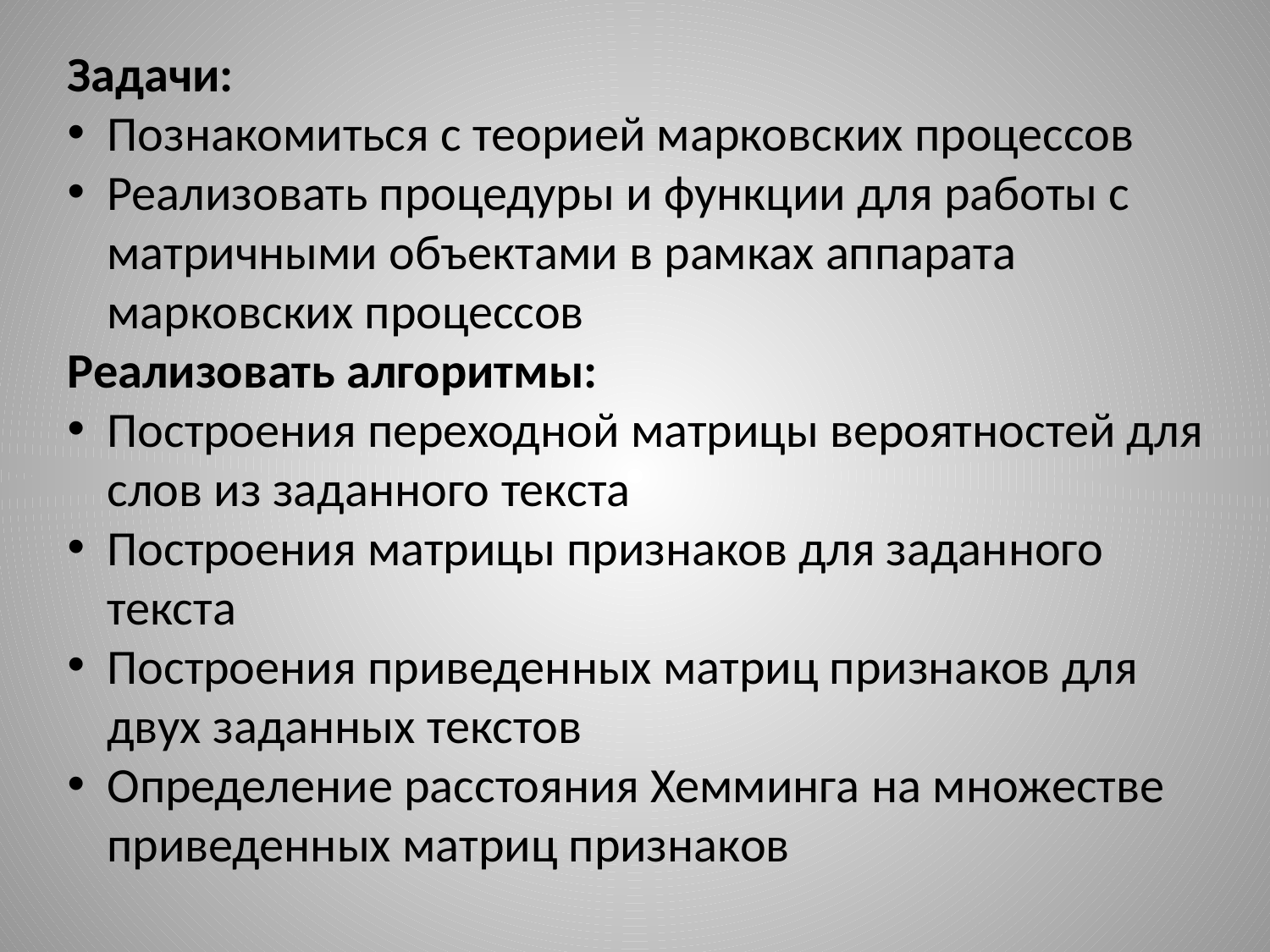

Задачи:
Познакомиться с теорией марковских процессов
Реализовать процедуры и функции для работы с матричными объектами в рамках аппарата марковских процессов
Реализовать алгоритмы:
Построения переходной матрицы вероятностей для слов из заданного текста
Построения матрицы признаков для заданного текста
Построения приведенных матриц признаков для двух заданных текстов
Определение расстояния Хемминга на множестве приведенных матриц признаков